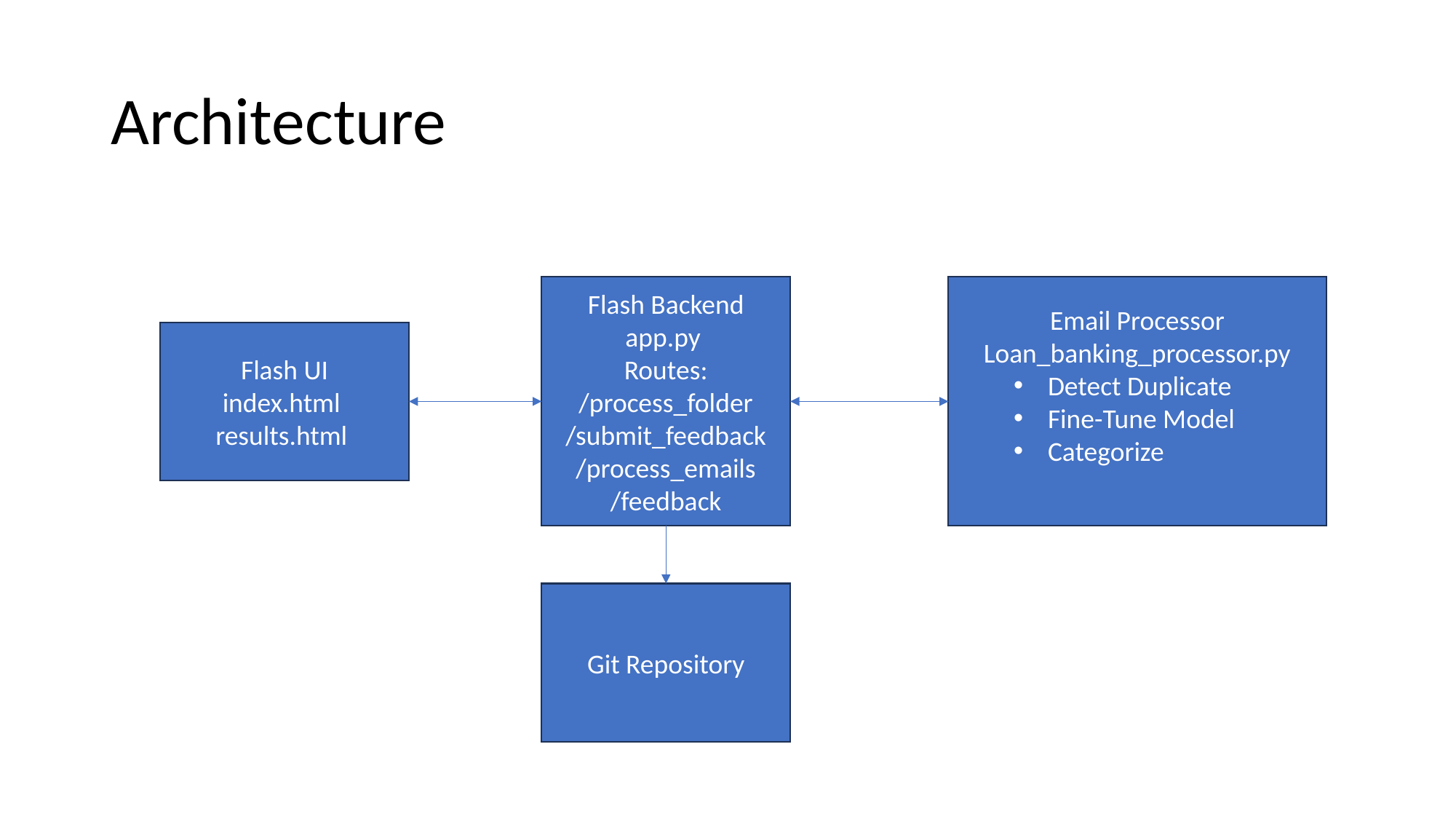

# Architecture
Email Processor
Loan_banking_processor.py
Detect Duplicate
Fine-Tune Model
Categorize

Flash Backend
app.py
Routes:
/process_folder
/submit_feedback
/process_emails
/feedback
Flash UI
index.html
results.html
Git Repository